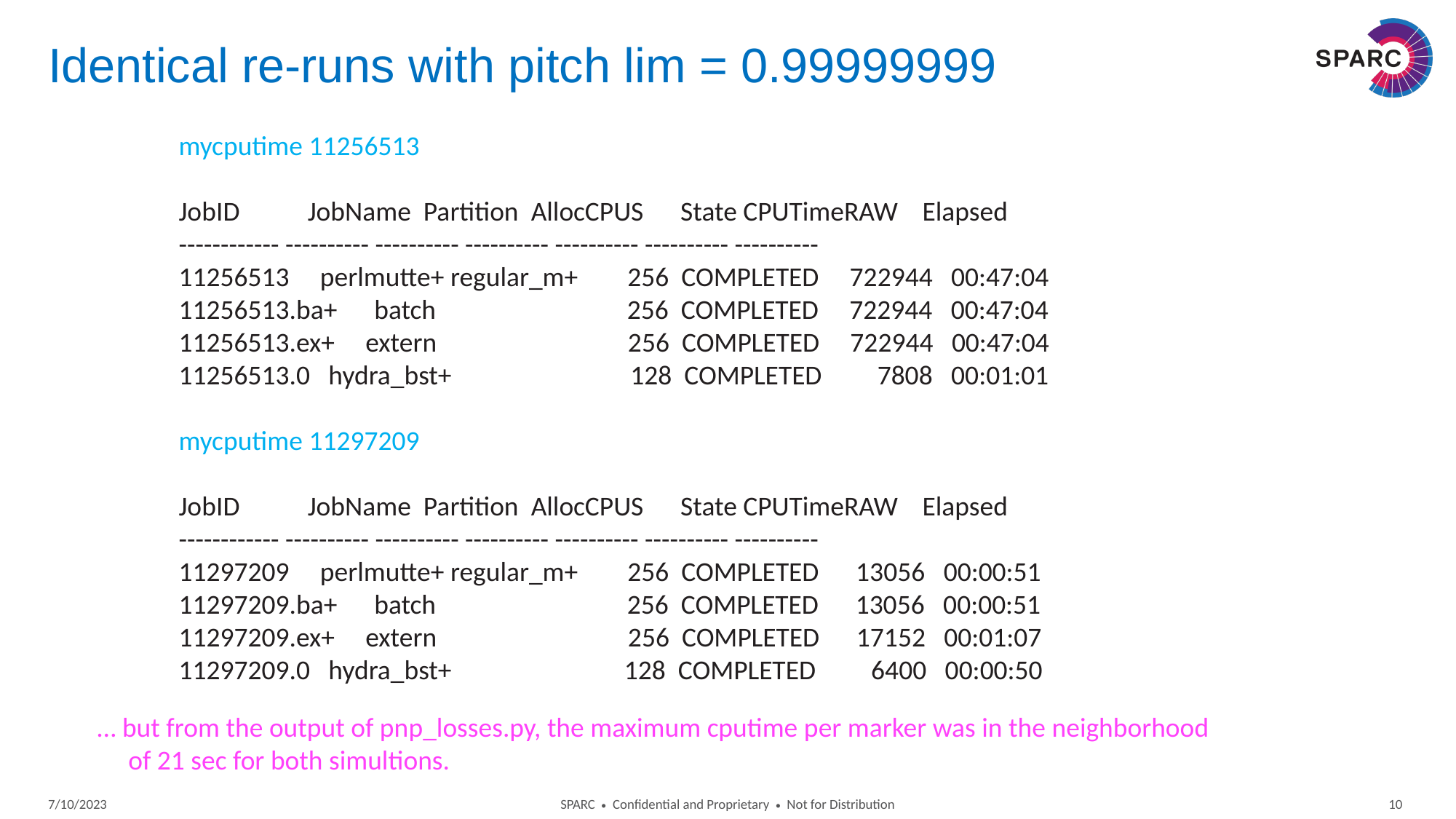

# Identical re-runs with pitch lim = 0.99999999
mycputime 11256513

JobID           JobName  Partition  AllocCPUS      State CPUTimeRAW    Elapsed
------------ ---------- ---------- ---------- ---------- ---------- ----------
11256513     perlmutte+ regular_m+        256  COMPLETED     722944   00:47:04
11256513.ba+      batch                               256  COMPLETED     722944   00:47:04
11256513.ex+     extern                               256  COMPLETED     722944   00:47:04
11256513.0   hydra_bst+                             128  COMPLETED         7808   00:01:01

mycputime 11297209

JobID           JobName  Partition  AllocCPUS      State CPUTimeRAW    Elapsed
------------ ---------- ---------- ---------- ---------- ---------- ----------
11297209     perlmutte+ regular_m+        256  COMPLETED      13056   00:00:51
11297209.ba+      batch                               256  COMPLETED      13056   00:00:51
11297209.ex+     extern                               256  COMPLETED      17152   00:01:07
11297209.0   hydra_bst+                            128  COMPLETED         6400   00:00:50
… but from the output of pnp_losses.py, the maximum cputime per marker was in the neighborhood
     of 21 sec for both simultions.